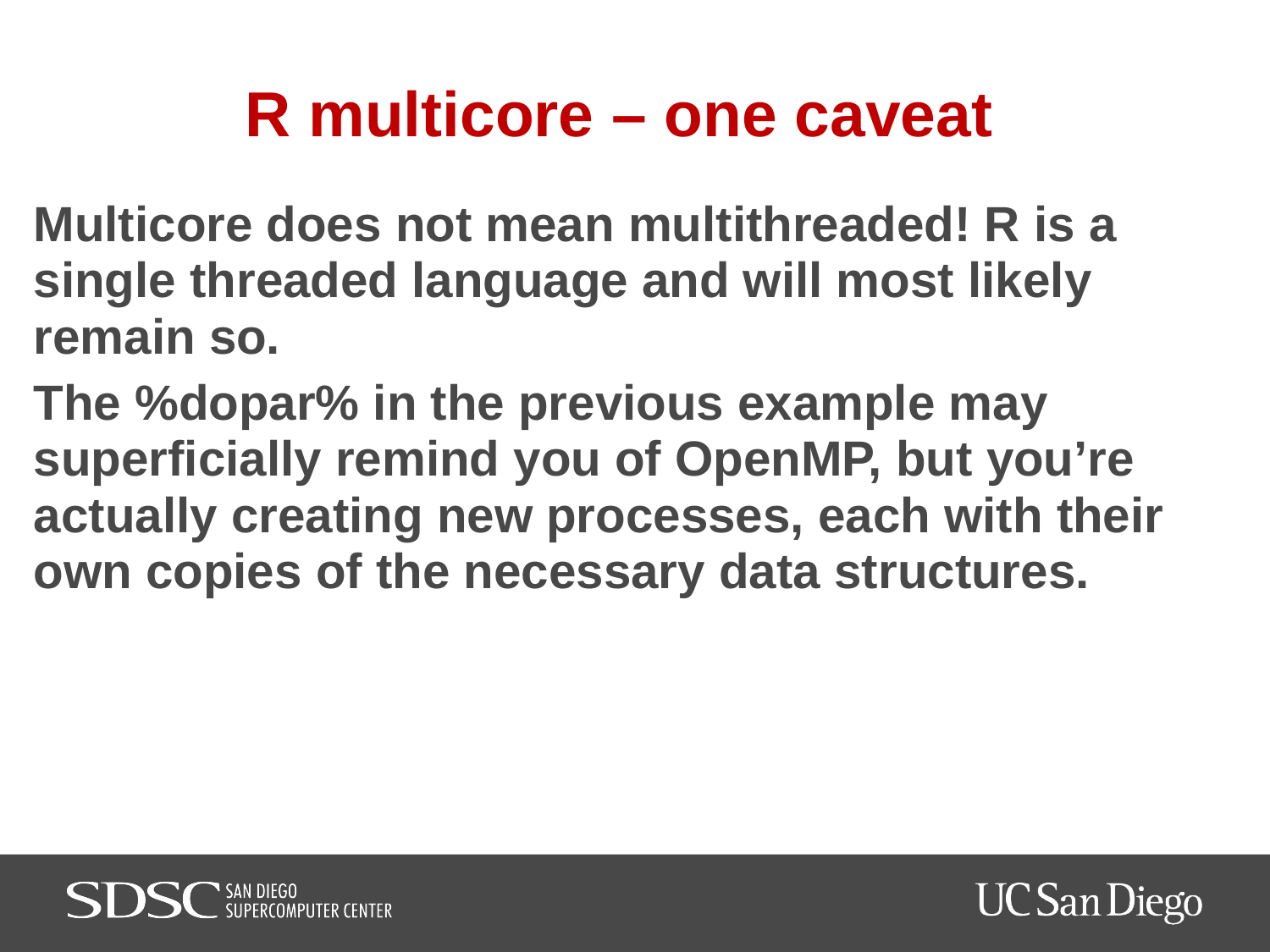

# R multicore – one caveat
Multicore does not mean multithreaded! R is a single threaded language and will most likely remain so.
The %dopar% in the previous example may superficially remind you of OpenMP, but you’re actually creating new processes, each with their own copies of the necessary data structures.